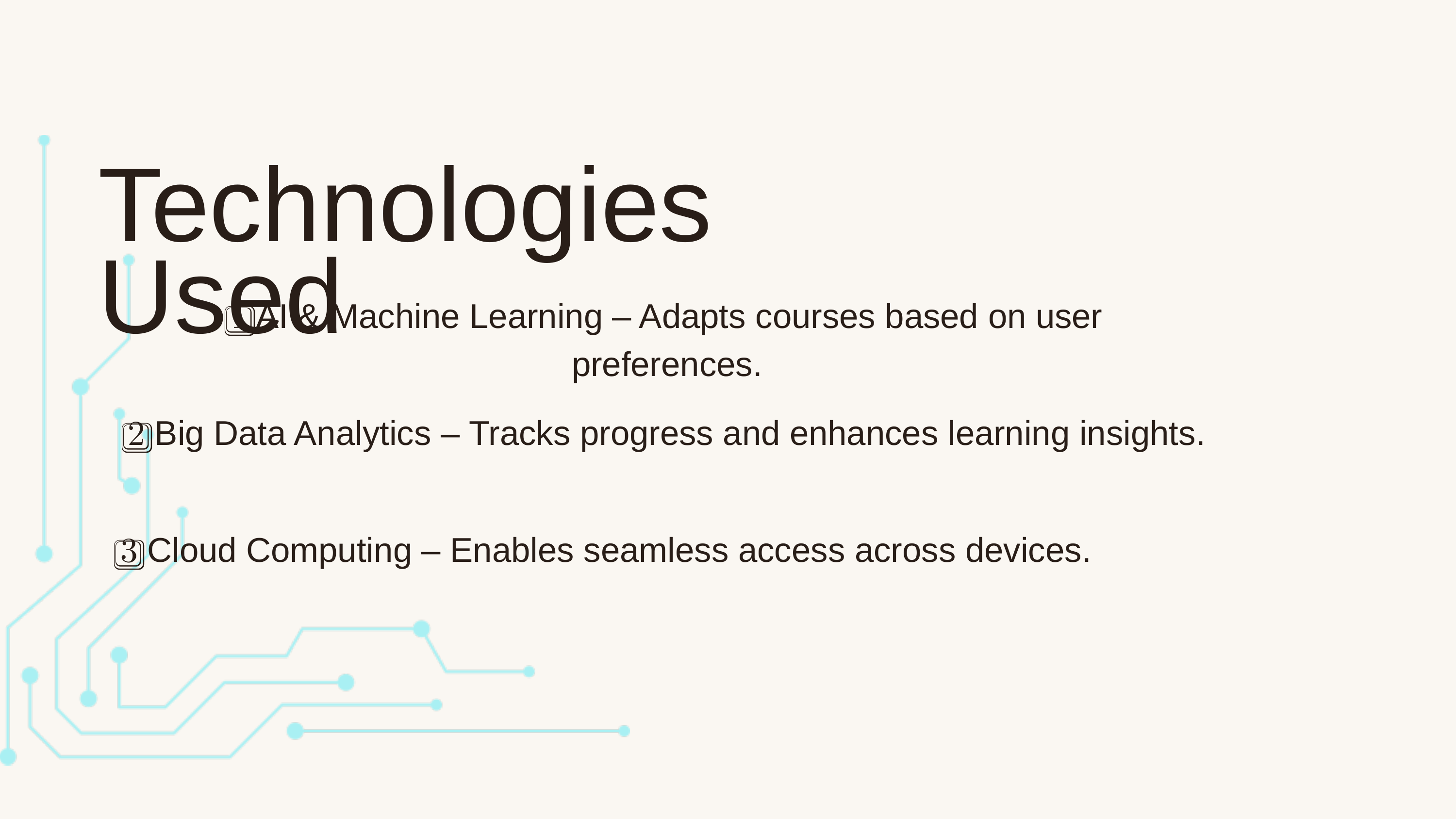

Technologies Used
1️⃣ AI & Machine Learning – Adapts courses based on user preferences.
2️⃣ Big Data Analytics – Tracks progress and enhances learning insights.
3️⃣ Cloud Computing – Enables seamless access across devices.